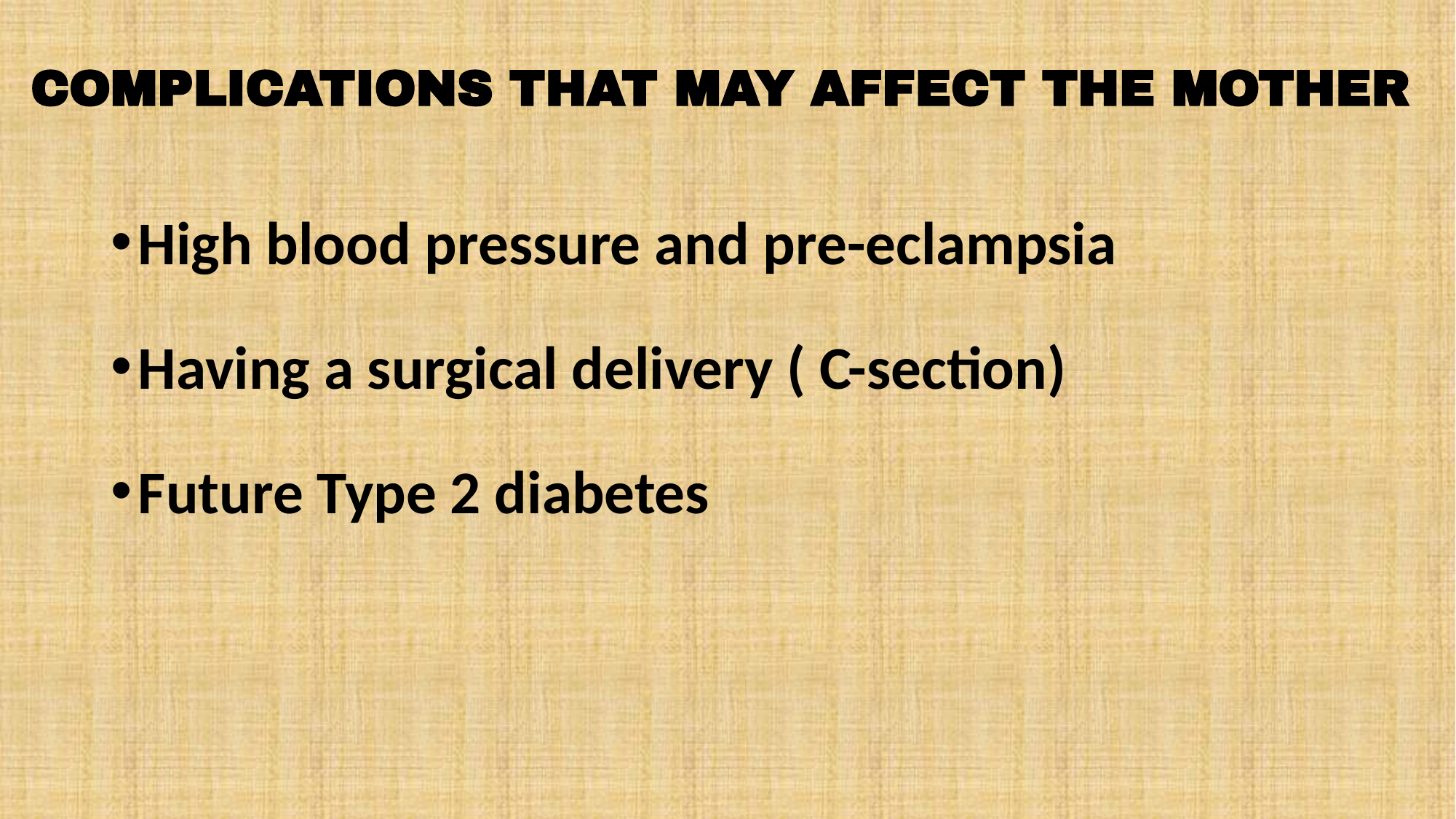

# COMPLICATIONS THAT MAY AFFECT THE MOTHER
High blood pressure and pre-eclampsia
Having a surgical delivery ( C-section)
Future Type 2 diabetes